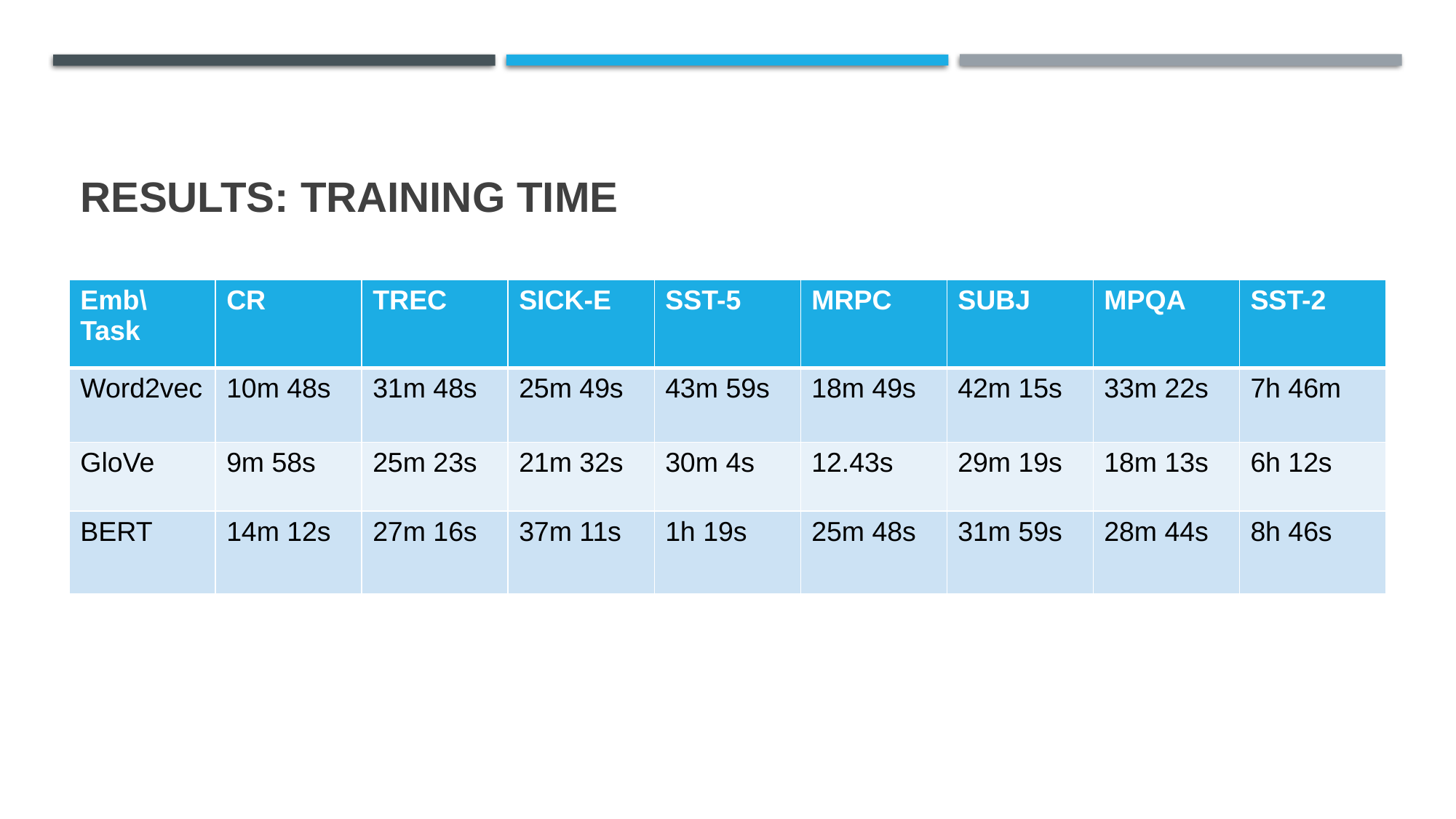

# Results: training time
| Emb\Task | CR | TREC | SICK-E | SST-5 | MRPC | SUBJ | MPQA | SST-2 |
| --- | --- | --- | --- | --- | --- | --- | --- | --- |
| Word2vec | 10m 48s | 31m 48s | 25m 49s | 43m 59s | 18m 49s | 42m 15s | 33m 22s | 7h 46m |
| GloVe | 9m 58s | 25m 23s | 21m 32s | 30m 4s | 12.43s | 29m 19s | 18m 13s | 6h 12s |
| BERT | 14m 12s | 27m 16s | 37m 11s | 1h 19s | 25m 48s | 31m 59s | 28m 44s | 8h 46s |